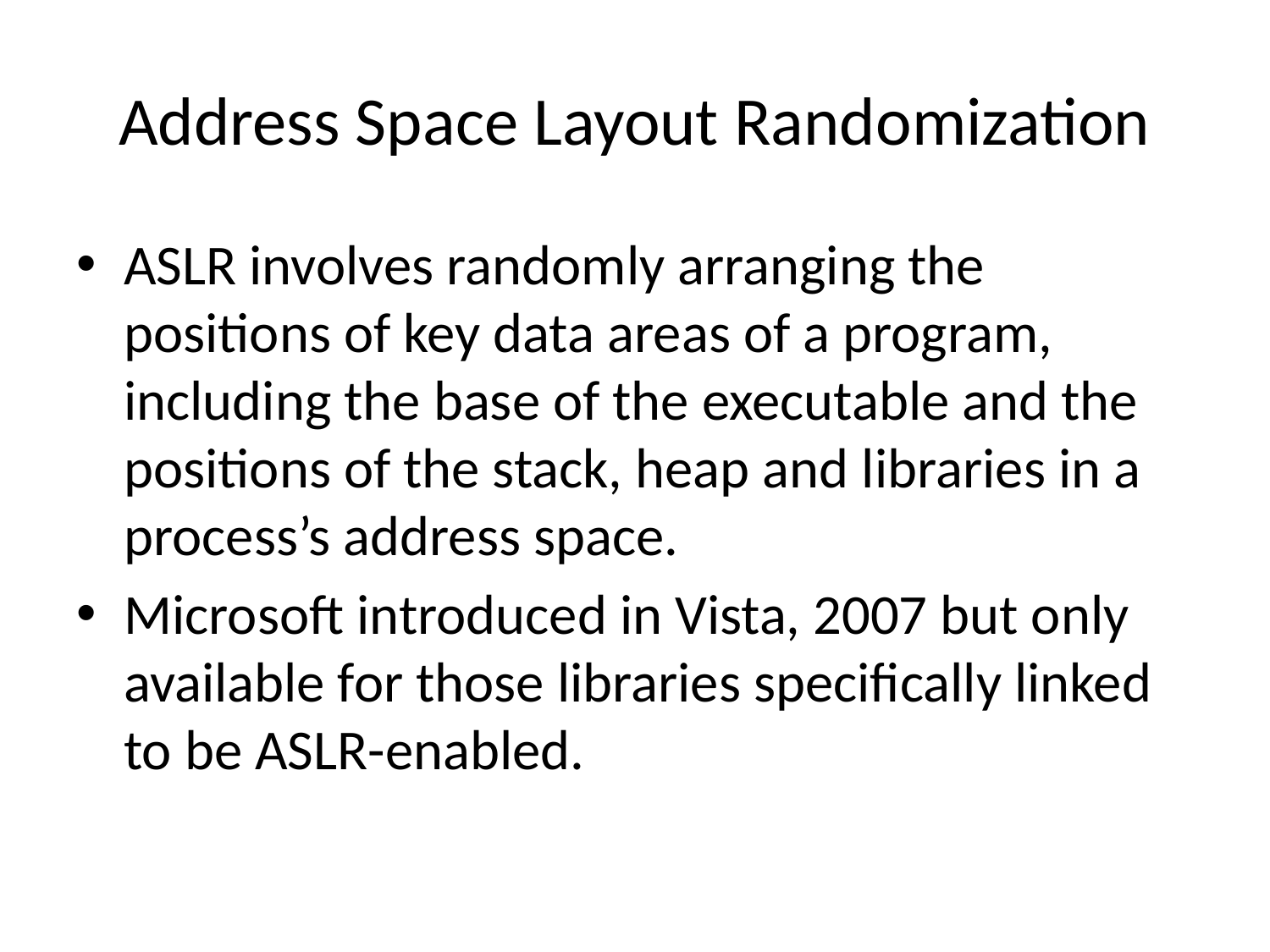

# Address Space Layout Randomization
ASLR involves randomly arranging the positions of key data areas of a program, including the base of the executable and the positions of the stack, heap and libraries in a process’s address space.
Microsoft introduced in Vista, 2007 but only available for those libraries specifically linked to be ASLR-enabled.